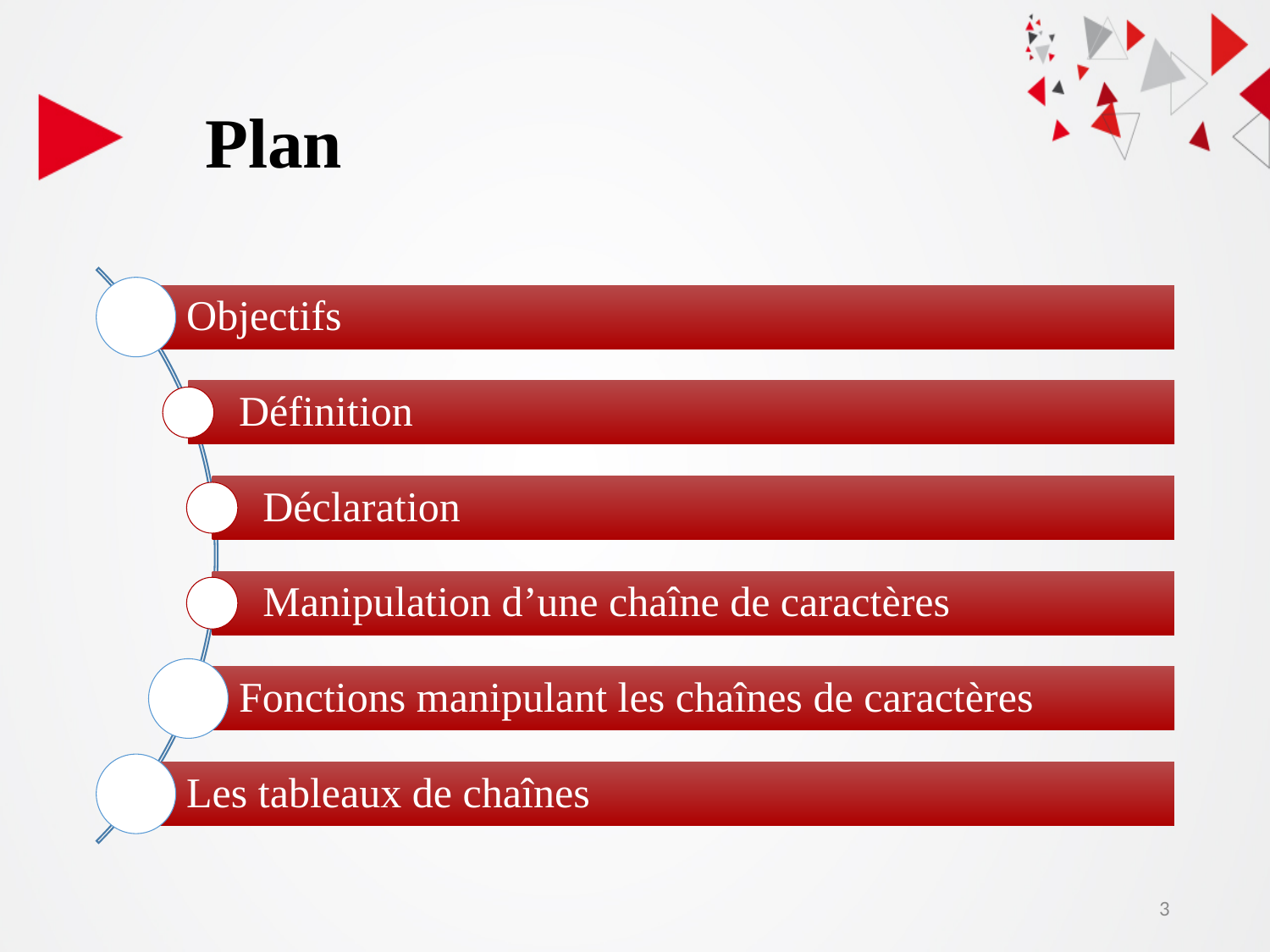

# Plan
Objectifs
Définition
Déclaration
Manipulation d’une chaîne de caractères
Fonctions manipulant les chaînes de caractères
Les tableaux de chaînes
3